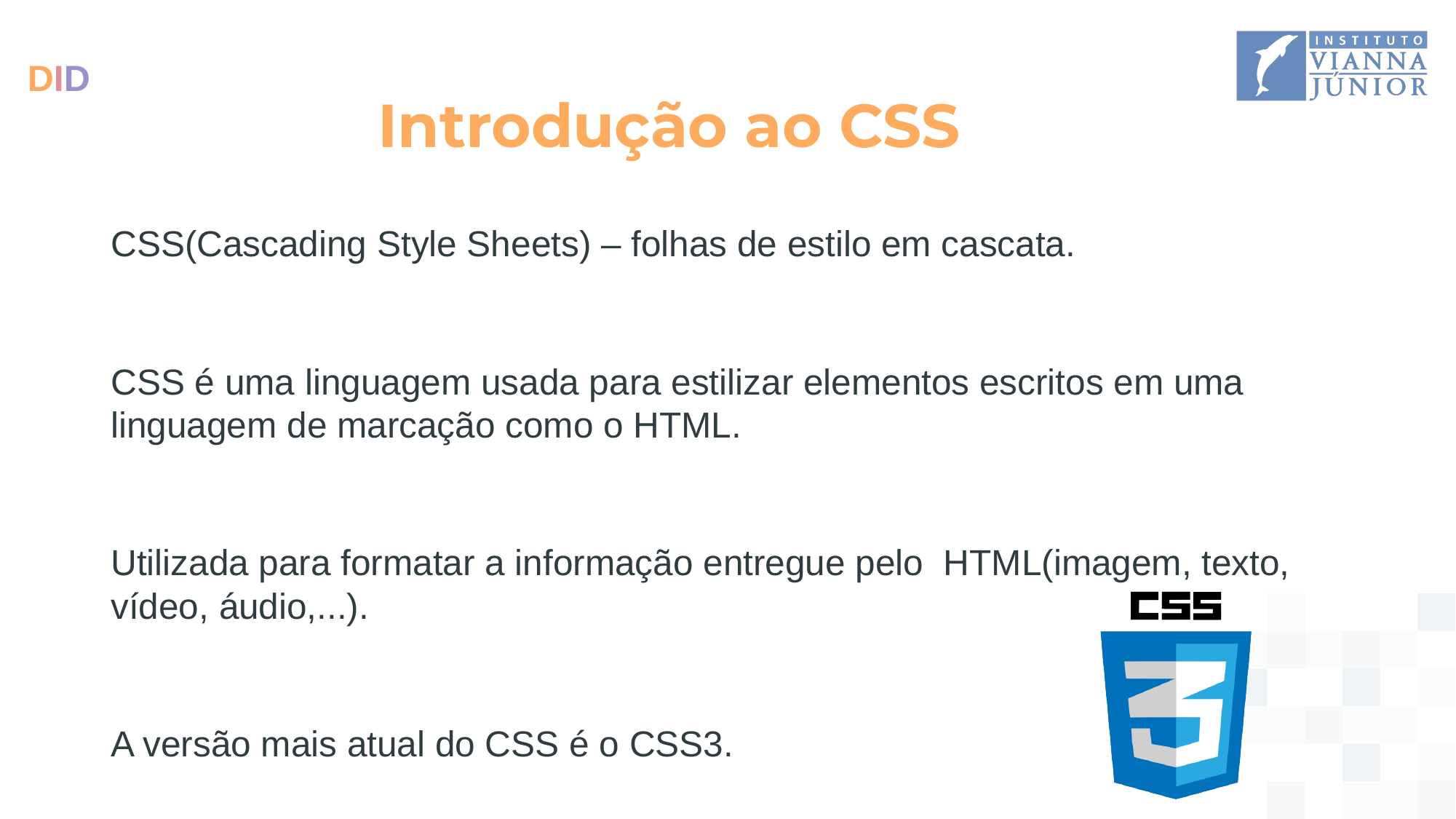

# Introdução ao CSS
CSS(Cascading Style Sheets) – folhas de estilo em cascata.

CSS é uma linguagem usada para estilizar elementos escritos em uma linguagem de marcação como o HTML.

Utilizada para formatar a informação entregue pelo  HTML(imagem, texto, vídeo, áudio,...).

A versão mais atual do CSS é o CSS3.

2